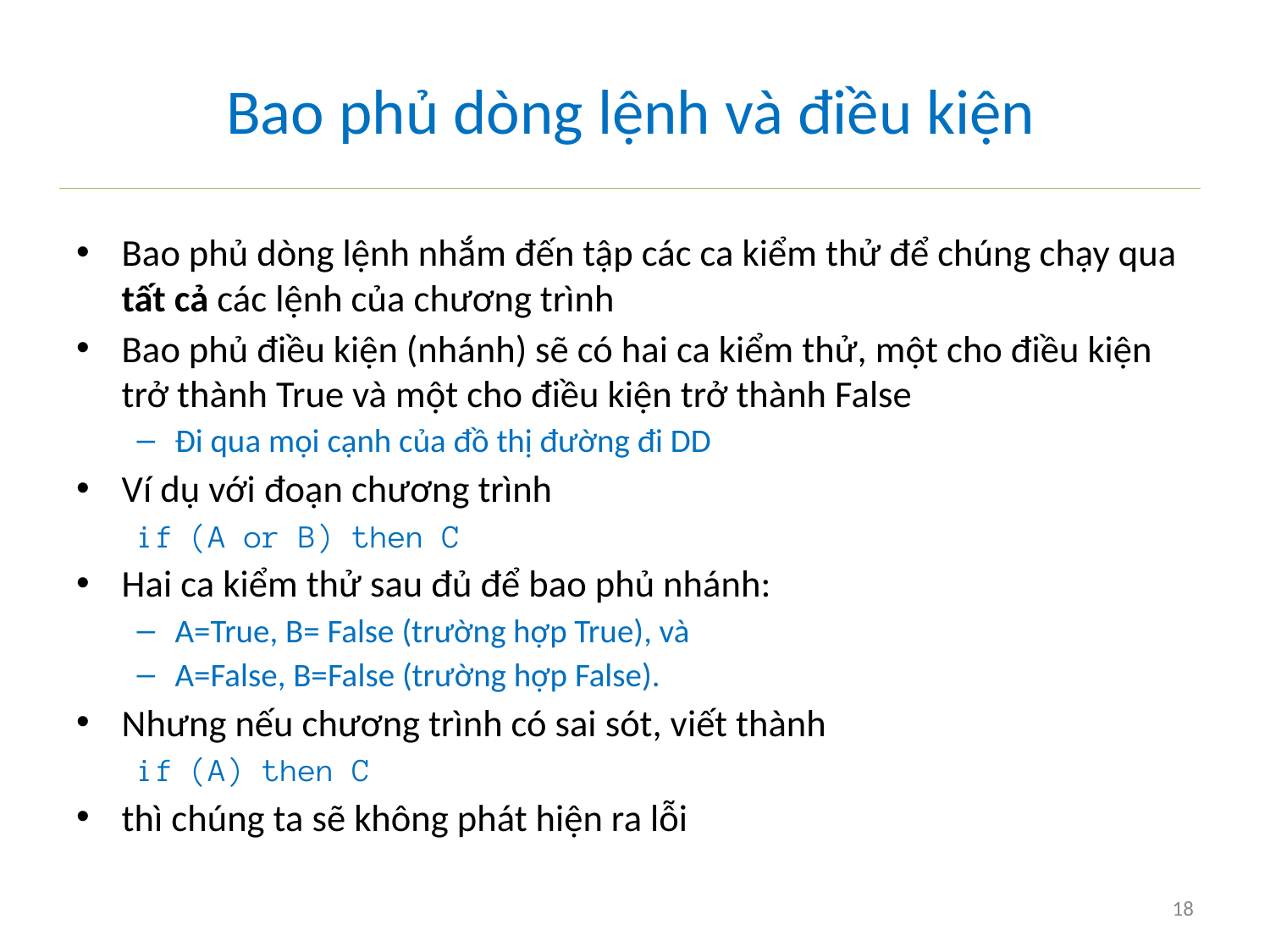

# Bao phủ dòng lệnh và điều kiện
Bao phủ dòng lệnh nhắm đến tập các ca kiểm thử để chúng chạy qua tất cả các lệnh của chương trình
Bao phủ điều kiện (nhánh) sẽ có hai ca kiểm thử, một cho điều kiện trở thành True và một cho điều kiện trở thành False
Đi qua mọi cạnh của đồ thị đường đi DD
Ví dụ với đoạn chương trình
if (A or B) then C
Hai ca kiểm thử sau đủ để bao phủ nhánh:
A=True, B= False (trường hợp True), và
A=False, B=False (trường hợp False).
Nhưng nếu chương trình có sai sót, viết thành
if (A) then C
thì chúng ta sẽ không phát hiện ra lỗi
18